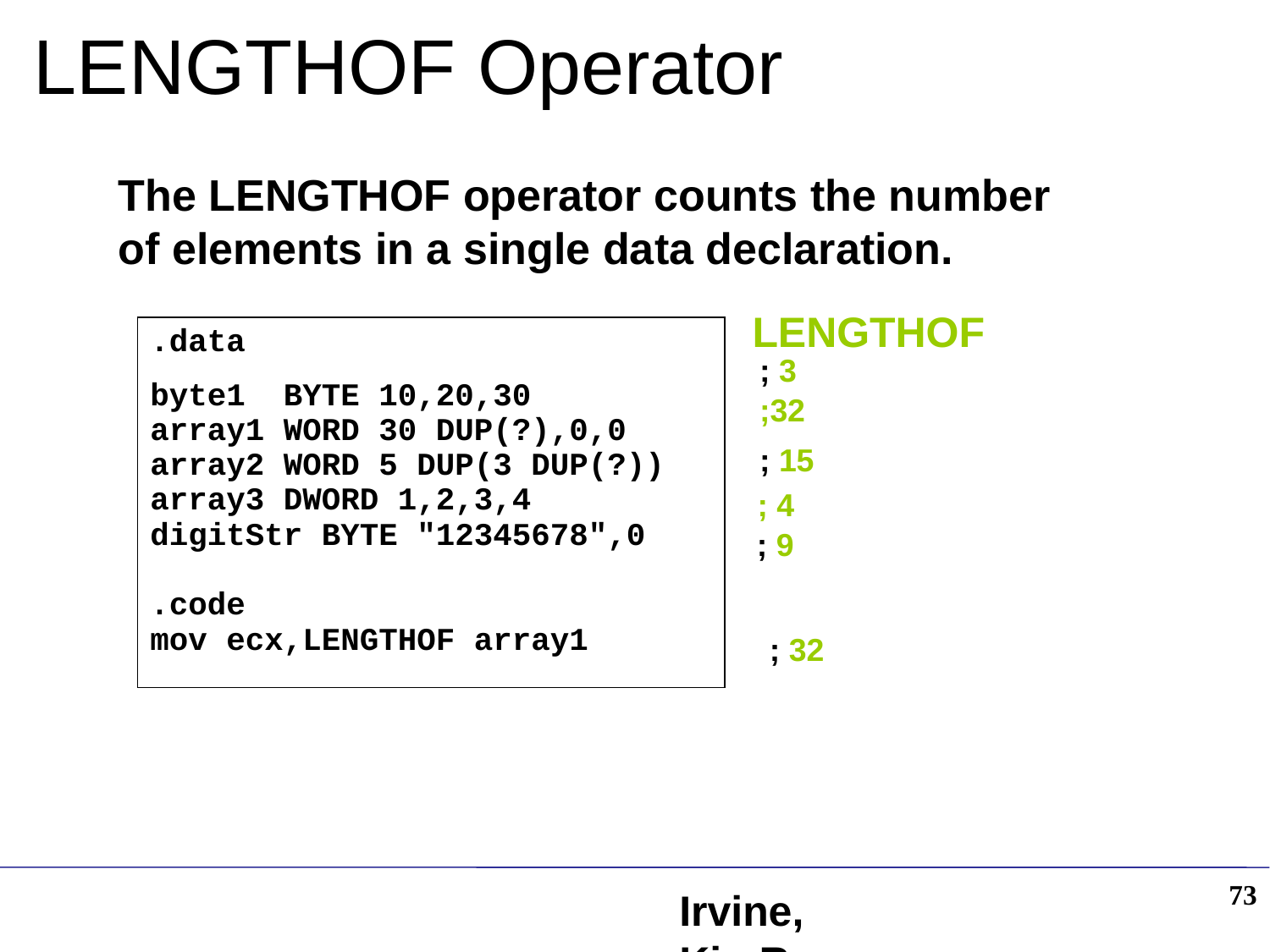

# LENGTHOF Operator
The LENGTHOF operator counts the number of elements in a single data declaration.
LENGTHOF
.data
byte1  BYTE 10,20,30
array1 WORD 30 DUP(?),0,0
array2 WORD 5 DUP(3 DUP(?))
array3 DWORD 1,2,3,4
digitStr BYTE "12345678",0

.code
mov ecx,LENGTHOF array1
; 3
;32
; 15
; 4
; 9
; 32
73
Irvine, Kip R. Assembly Language for Intel-Based Computers 5/e, 2007.